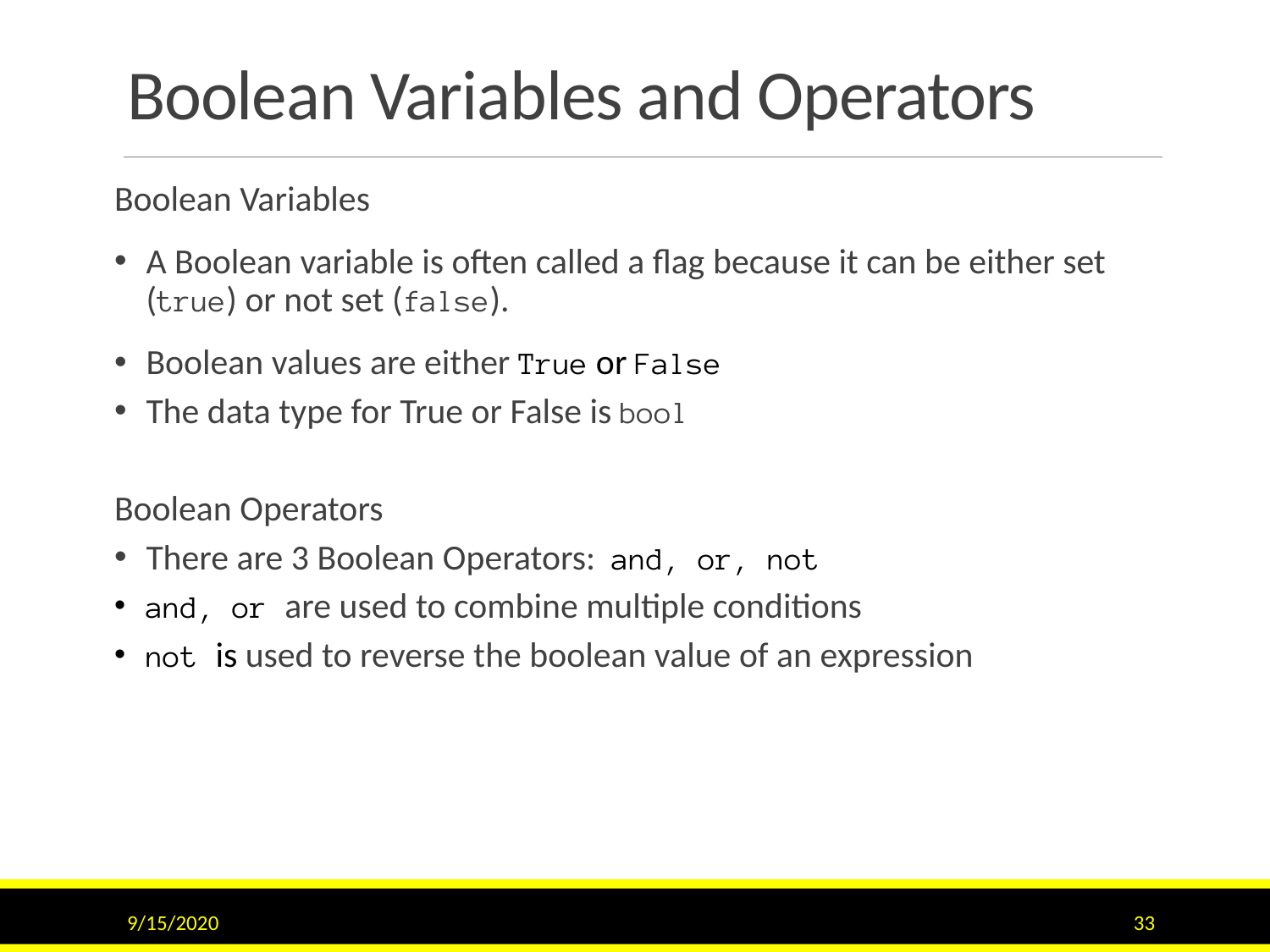

# Boolean Variables and Operators
Boolean Variables
A Boolean variable is often called a flag because it can be either set (true) or not set (false).
Boolean values are either True or False
The data type for True or False is bool

Boolean Operators
There are 3 Boolean Operators:  and, or, not
and, or are used to combine multiple conditions
not is used to reverse the boolean value of an expression
9/15/2020
33